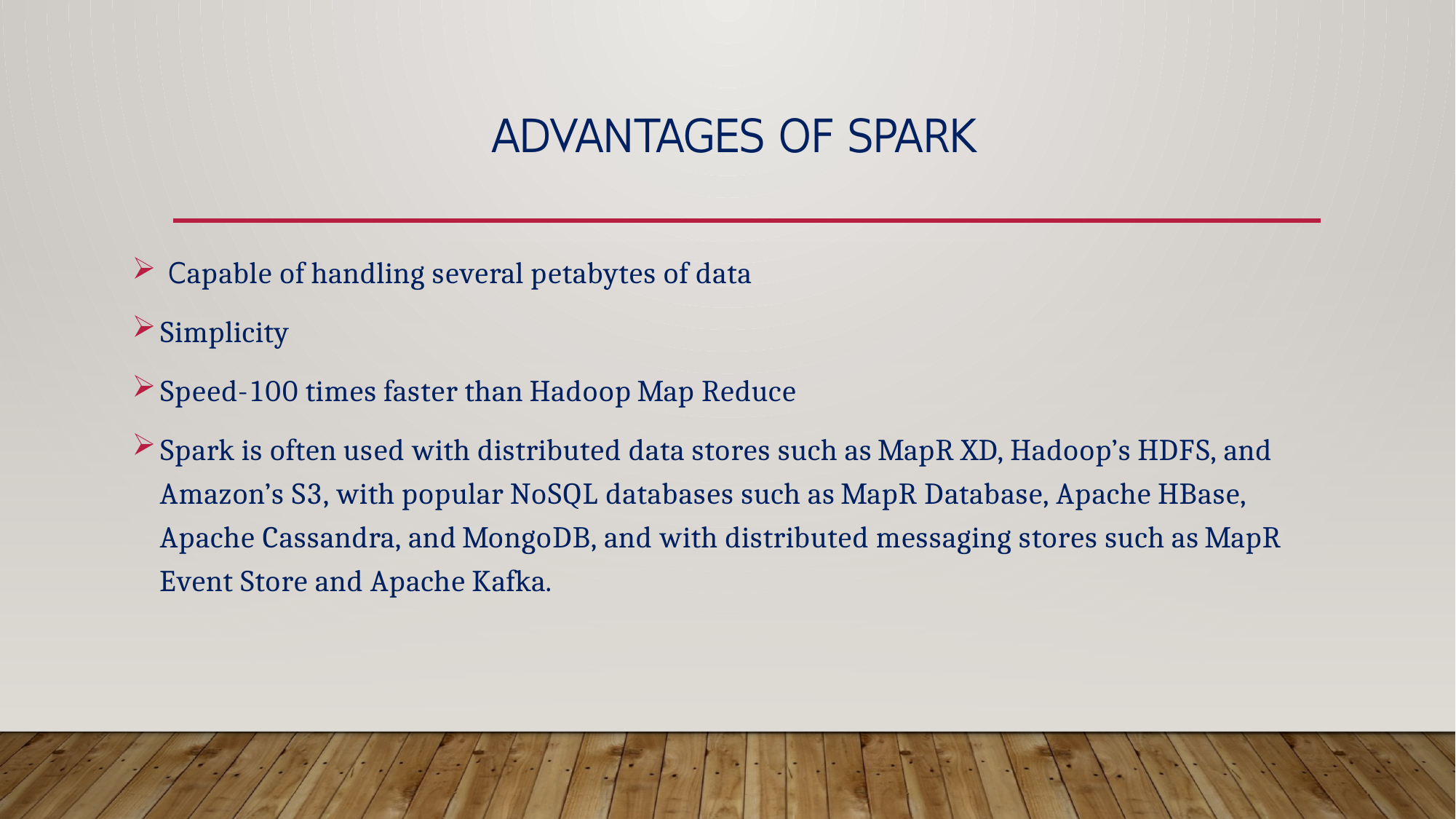

# ADVANTAGES of SPARK
 Capable of handling several petabytes of data
Simplicity
Speed-100 times faster than Hadoop Map Reduce
Spark is often used with distributed data stores such as MapR XD, Hadoop’s HDFS, and Amazon’s S3, with popular NoSQL databases such as MapR Database, Apache HBase, Apache Cassandra, and MongoDB, and with distributed messaging stores such as MapR Event Store and Apache Kafka.